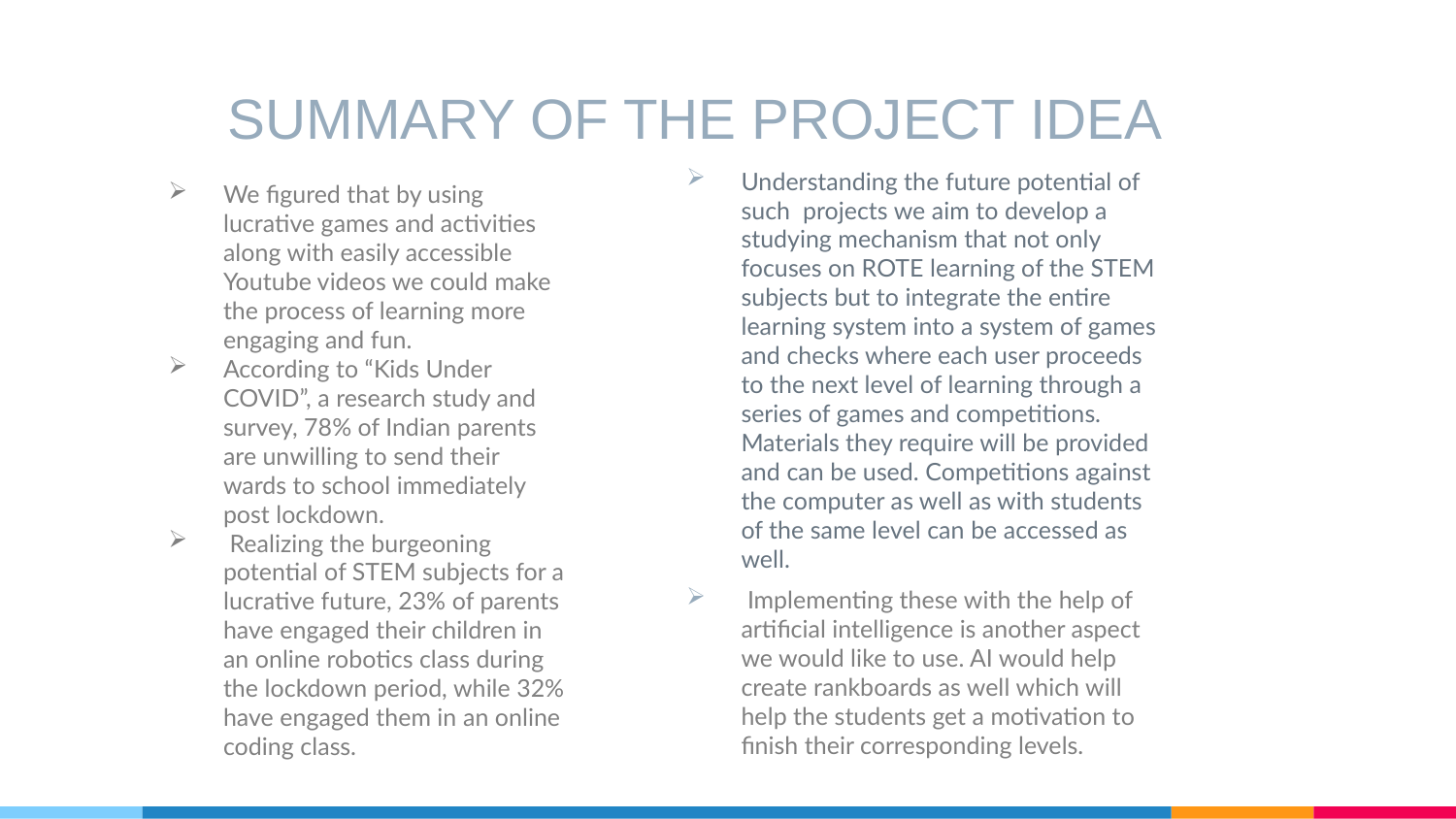

# SUMMARY OF THE PROJECT IDEA
Understanding the future potential of such  projects we aim to develop a studying mechanism that not only focuses on ROTE learning of the STEM subjects but to integrate the entire learning system into a system of games and checks where each user proceeds to the next level of learning through a series of games and competitions. Materials they require will be provided and can be used. Competitions against the computer as well as with students of the same level can be accessed as well.
 Implementing these with the help of    artificial intelligence is another aspect we would like to use. AI would help  create rankboards as well which will help the students get a motivation to finish their corresponding levels.
We figured that by using lucrative games and activities along with easily accessible Youtube videos we could make the process of learning more engaging and fun.
According to “Kids Under COVID”, a research study and survey, 78% of Indian parents are unwilling to send their wards to school immediately post lockdown.
 Realizing the burgeoning potential of STEM subjects for a lucrative future, 23% of parents have engaged their children in an online robotics class during the lockdown period, while 32% have engaged them in an online coding class.